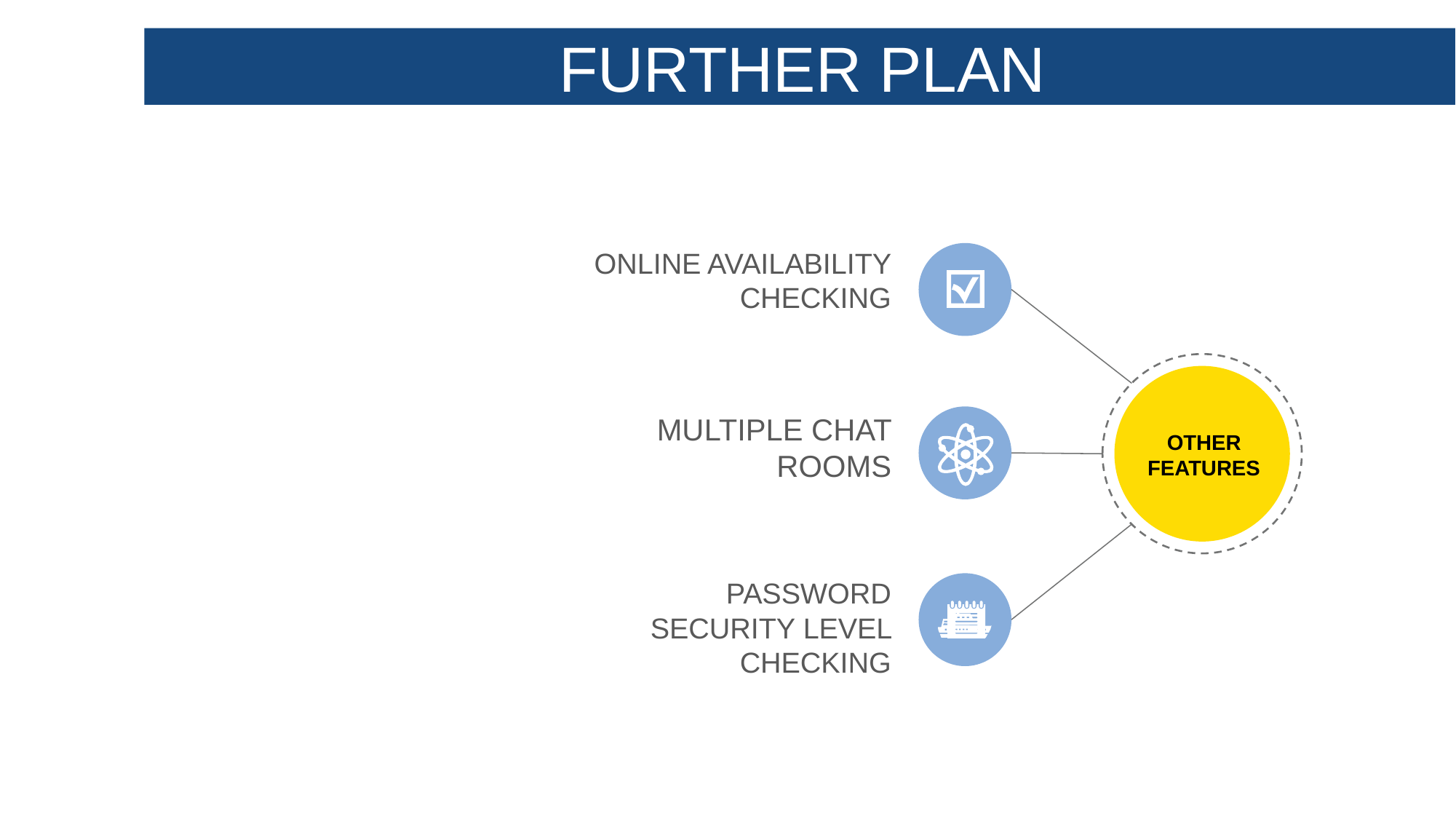

FURTHER PLAN
ONLINE AVAILABILITY CHECKING

MULTIPLE CHAT ROOMS

OTHER
FEATURES
PASSWORD SECURITY LEVEL CHECKING